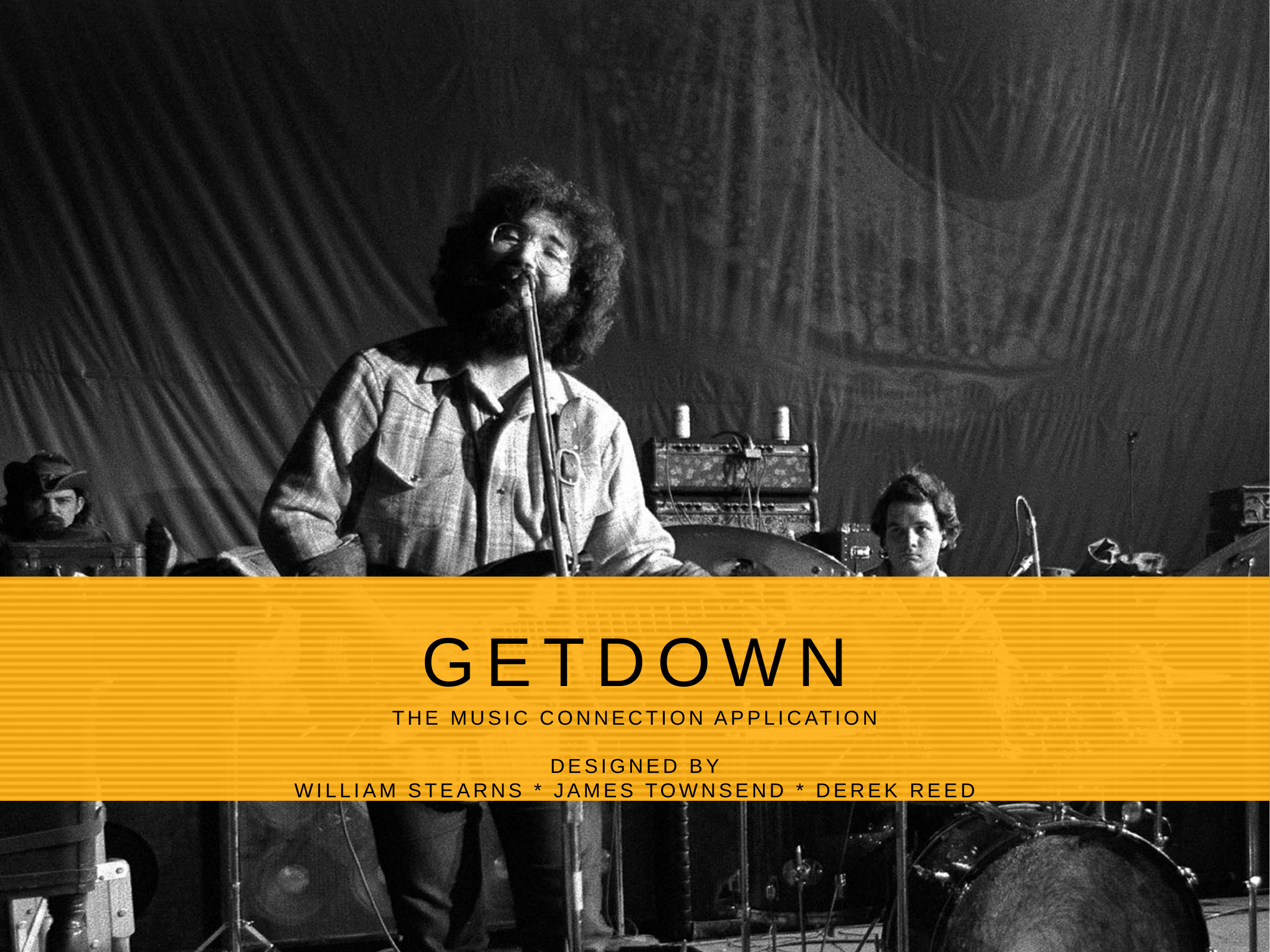

# GETDOWN
The music connection Application

Designed By
William Stearns * James Townsend * Derek Reed